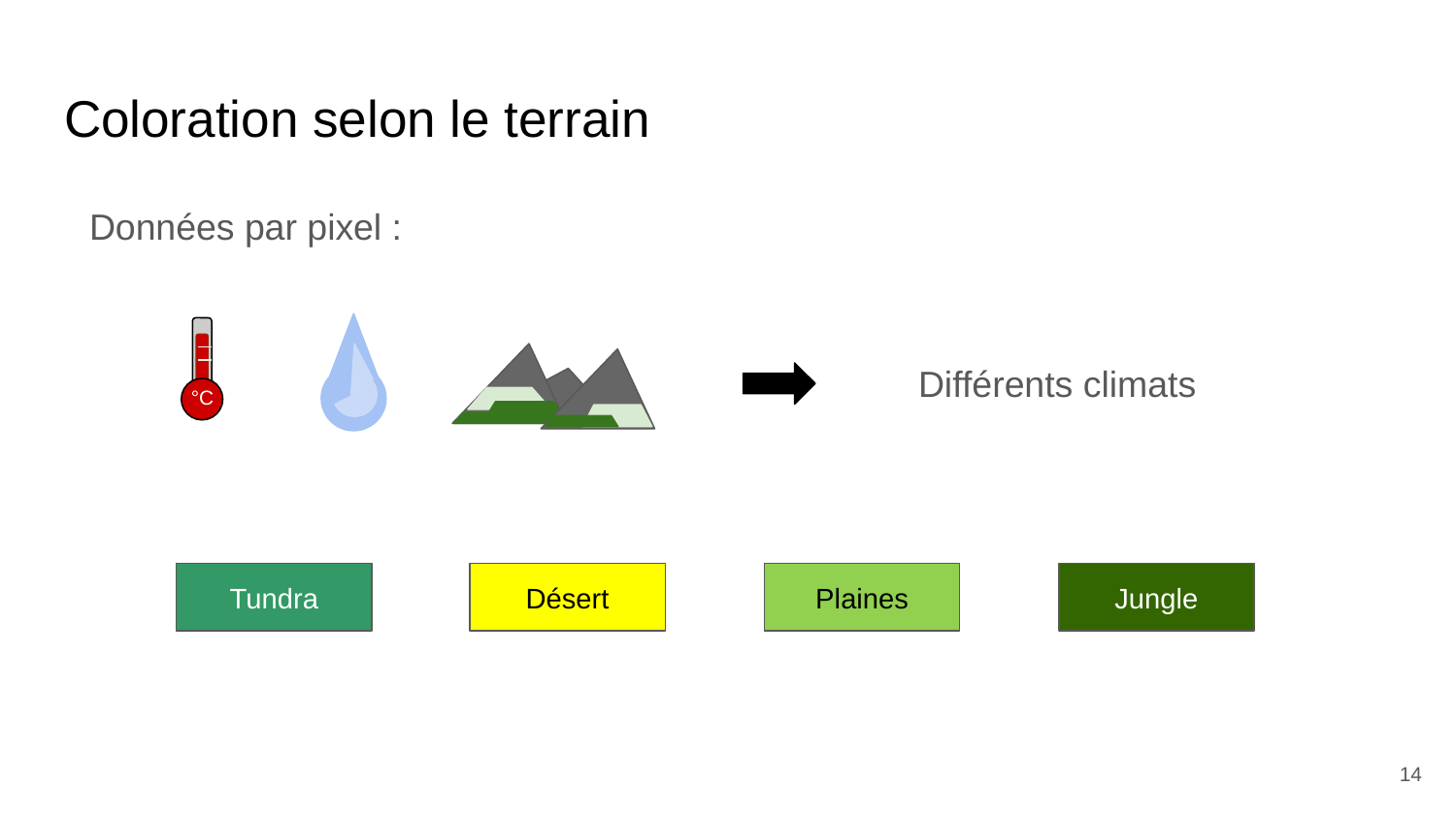

# Coloration selon le terrain
Données par pixel :

°C

Différents climats

Tundra
Désert
Plaines
Jungle
14